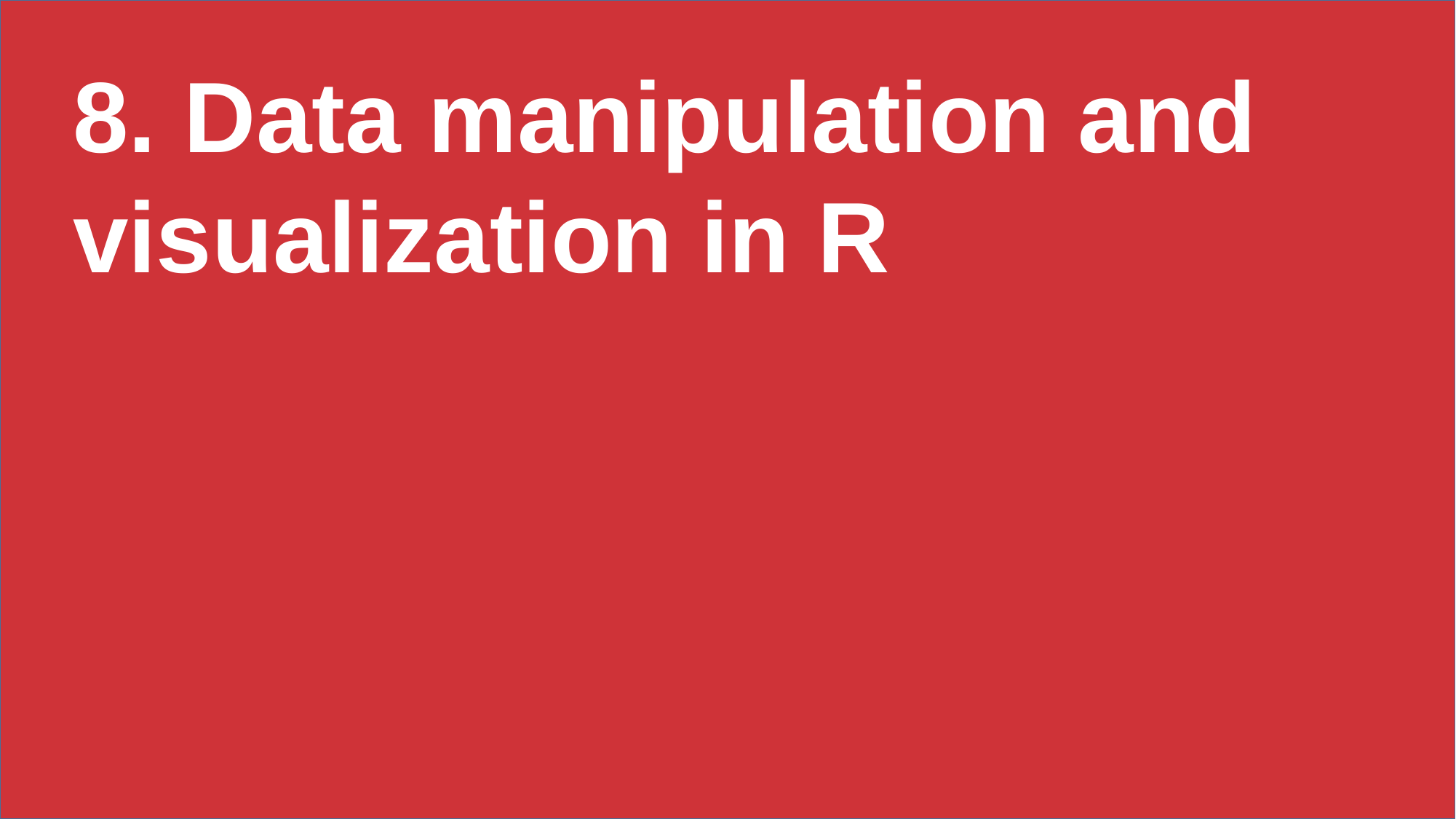

8. Data manipulation and visualization in R